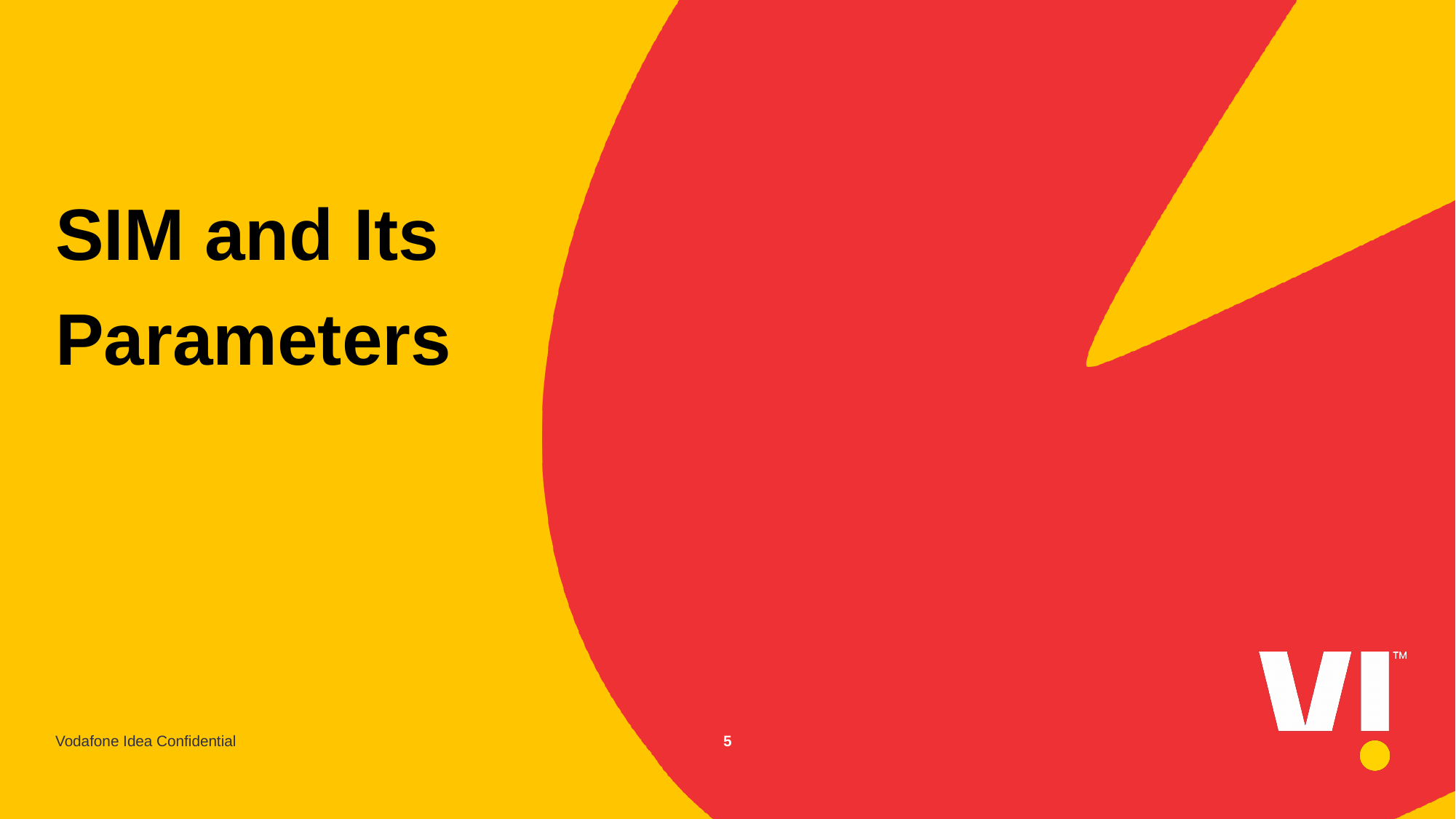

SIM and Its Parameters
Vodafone Idea Confidential
5